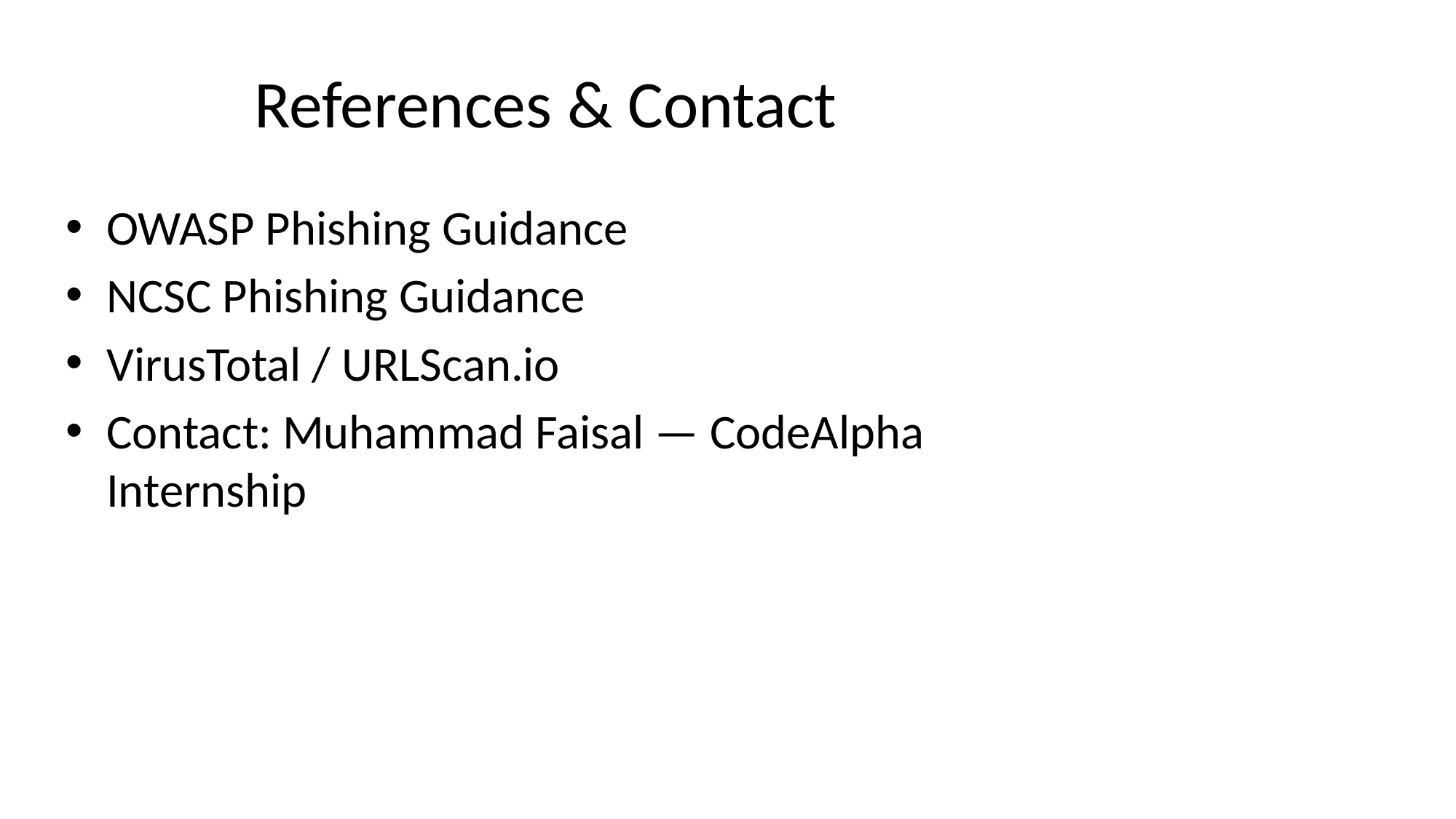

# References & Contact
OWASP Phishing Guidance
NCSC Phishing Guidance
VirusTotal / URLScan.io
Contact: Muhammad Faisal — CodeAlpha Internship